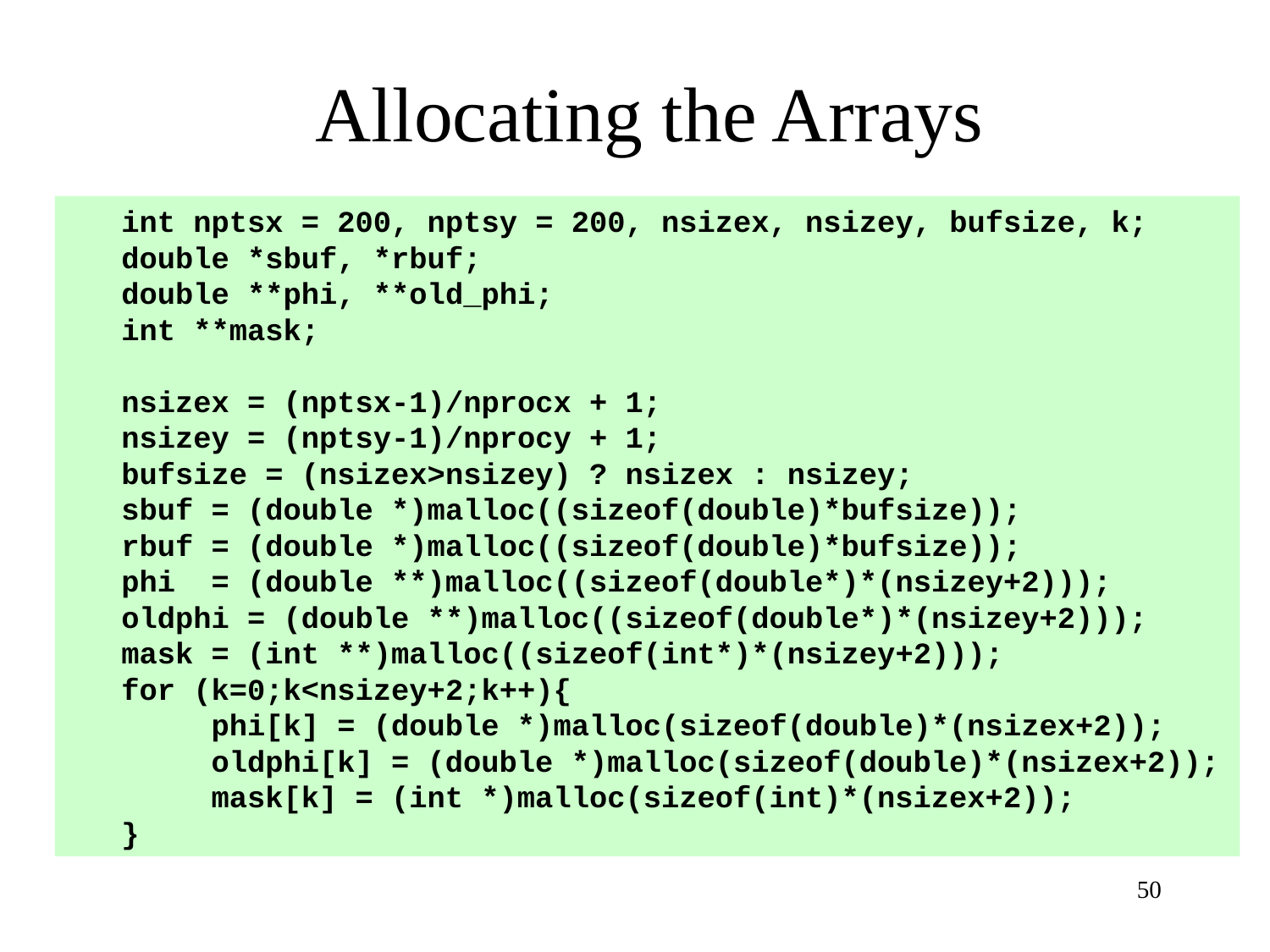

# Allocating the Arrays
   int nptsx = 200, nptsy = 200, nsizex, nsizey, bufsize, k;
   double *sbuf, *rbuf;
   double **phi, **old_phi;
   int **mask;

   nsizex = (nptsx-1)/nprocx + 1;
   nsizey = (nptsy-1)/nprocy + 1;
   bufsize = (nsizex>nsizey) ? nsizex : nsizey;
   sbuf = (double *)malloc((sizeof(double)*bufsize));
   rbuf = (double *)malloc((sizeof(double)*bufsize));
   phi  = (double **)malloc((sizeof(double*)*(nsizey+2)));
   oldphi = (double **)malloc((sizeof(double*)*(nsizey+2)));
   mask = (int **)malloc((sizeof(int*)*(nsizey+2)));
   for (k=0;k<nsizey+2;k++){
        phi[k] = (double *)malloc(sizeof(double)*(nsizex+2));
        oldphi[k] = (double *)malloc(sizeof(double)*(nsizex+2));
        mask[k] = (int *)malloc(sizeof(int)*(nsizex+2));
   }
50